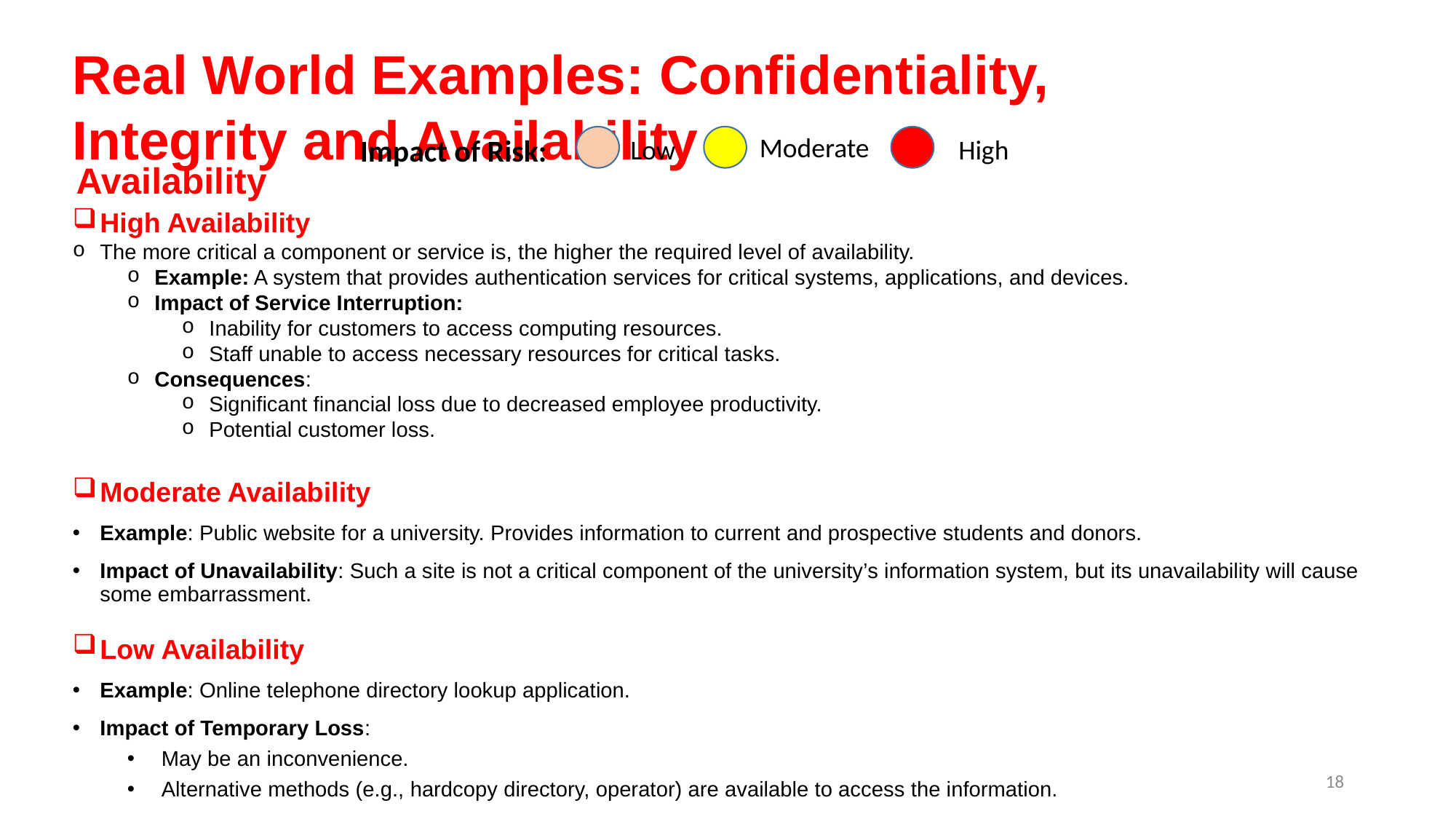

Real World Examples: Confidentiality, Integrity and Availability
Moderate
Impact of Risk:

Low
High
Availability
High Availability
The more critical a component or service is, the higher the required level of availability.
Example: A system that provides authentication services for critical systems, applications, and devices.
Impact of Service Interruption:
Inability for customers to access computing resources.
Staff unable to access necessary resources for critical tasks.
Consequences:
Significant financial loss due to decreased employee productivity.
Potential customer loss.

Moderate Availability
Example: Public website for a university. Provides information to current and prospective students and donors.
Impact of Unavailability: Such a site is not a critical component of the university’s information system, but its unavailability will cause some embarrassment.

Low Availability
Example: Online telephone directory lookup application.
Impact of Temporary Loss:
May be an inconvenience.
Alternative methods (e.g., hardcopy directory, operator) are available to access the information.

18